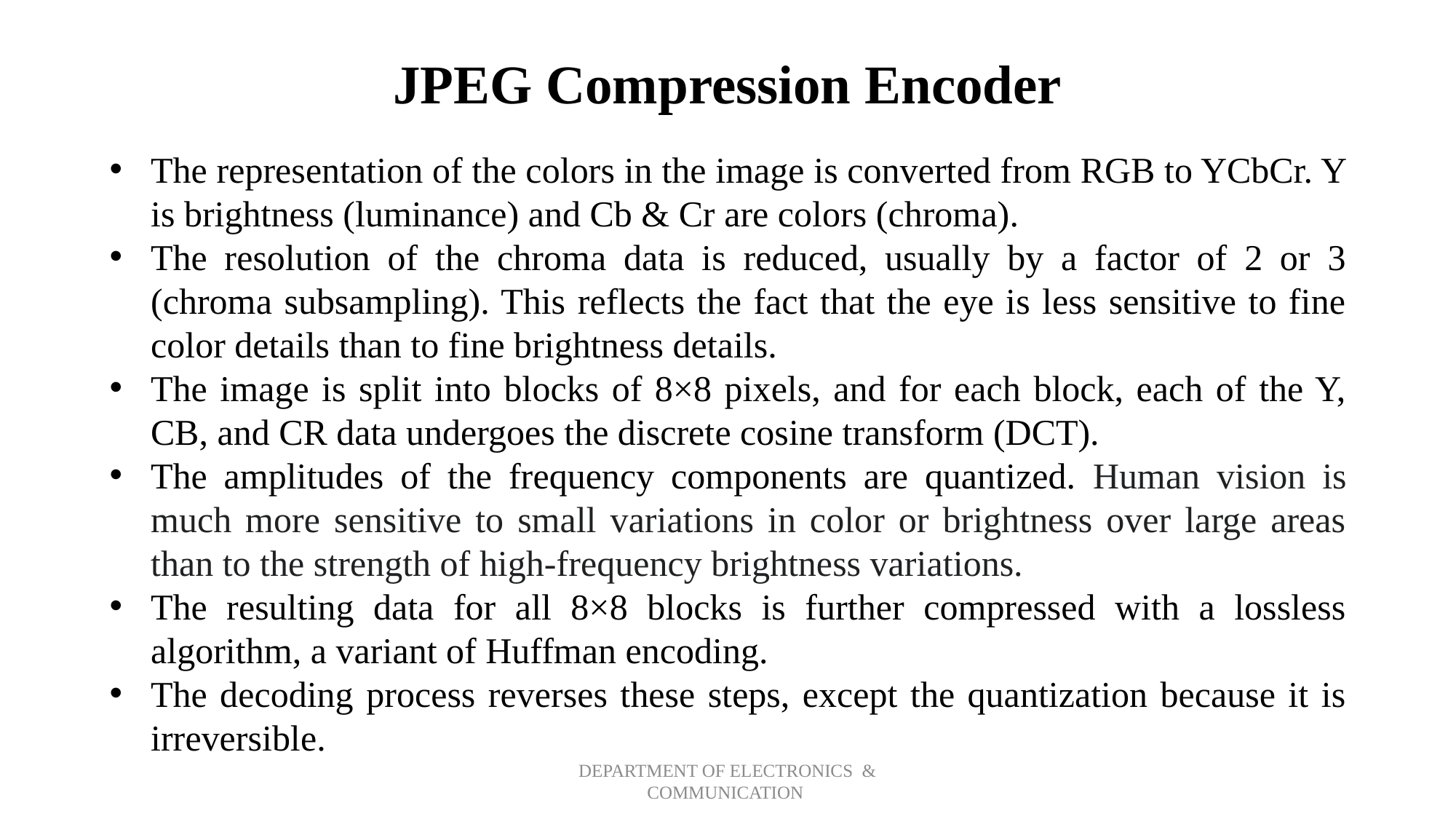

JPEG Compression Encoder
The representation of the colors in the image is converted from RGB to YCbCr. Y is brightness (luminance) and Cb & Cr are colors (chroma).
The resolution of the chroma data is reduced, usually by a factor of 2 or 3 (chroma subsampling). This reflects the fact that the eye is less sensitive to fine color details than to fine brightness details.
The image is split into blocks of 8×8 pixels, and for each block, each of the Y, CB, and CR data undergoes the discrete cosine transform (DCT).
The amplitudes of the frequency components are quantized. Human vision is much more sensitive to small variations in color or brightness over large areas than to the strength of high-frequency brightness variations.
The resulting data for all 8×8 blocks is further compressed with a lossless algorithm, a variant of Huffman encoding.
The decoding process reverses these steps, except the quantization because it is irreversible.
DEPARTMENT OF ELECTRONICS  & COMMUNICATION